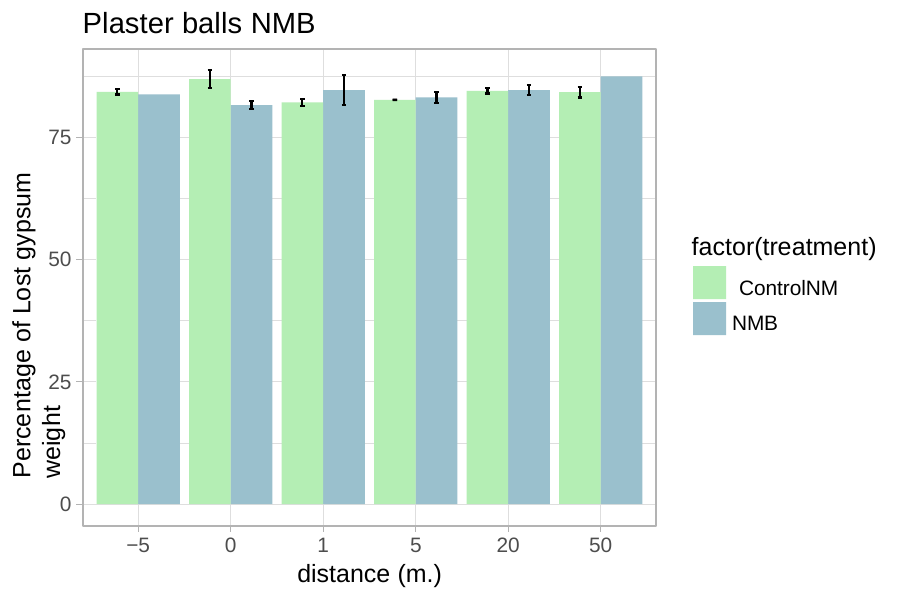

# Plaster balls NMB

Percentage of Lost gypsum weight

75

factor(treatment)  ControlNM  NMB
50

25

0

−5
0
1
5
20
50
distance (m.)
28